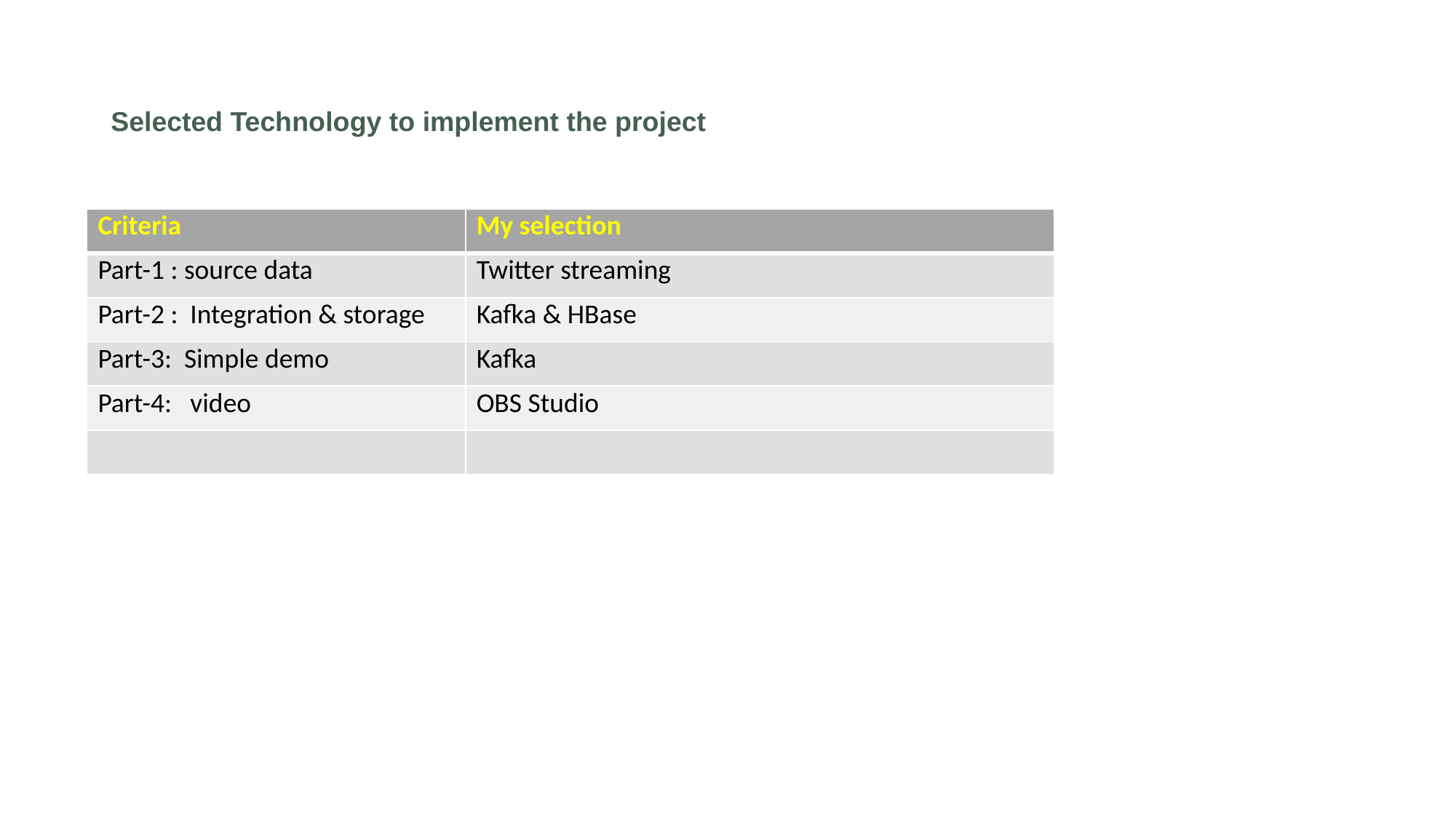

# Selected Technology to implement the project
| Criteria | My selection |
| --- | --- |
| Part-1 : source data | Twitter streaming |
| Part-2 : Integration & storage | Kafka & HBase |
| Part-3: Simple demo | Kafka |
| Part-4: video | OBS Studio |
|  |  |